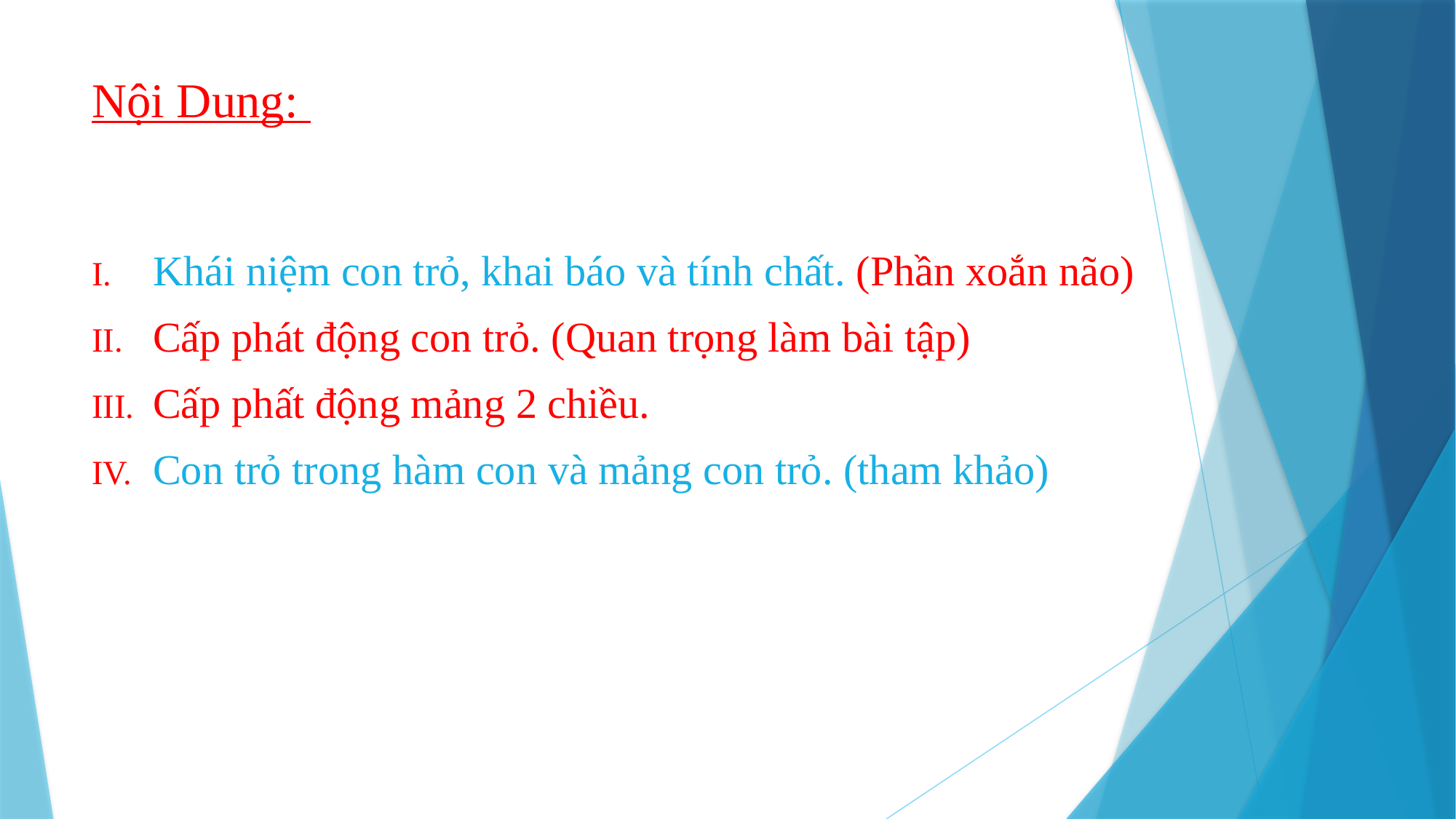

# Nội Dung:
Khái niệm con trỏ, khai báo và tính chất. (Phần xoắn não)
Cấp phát động con trỏ. (Quan trọng làm bài tập)
Cấp phất động mảng 2 chiều.
Con trỏ trong hàm con và mảng con trỏ. (tham khảo)